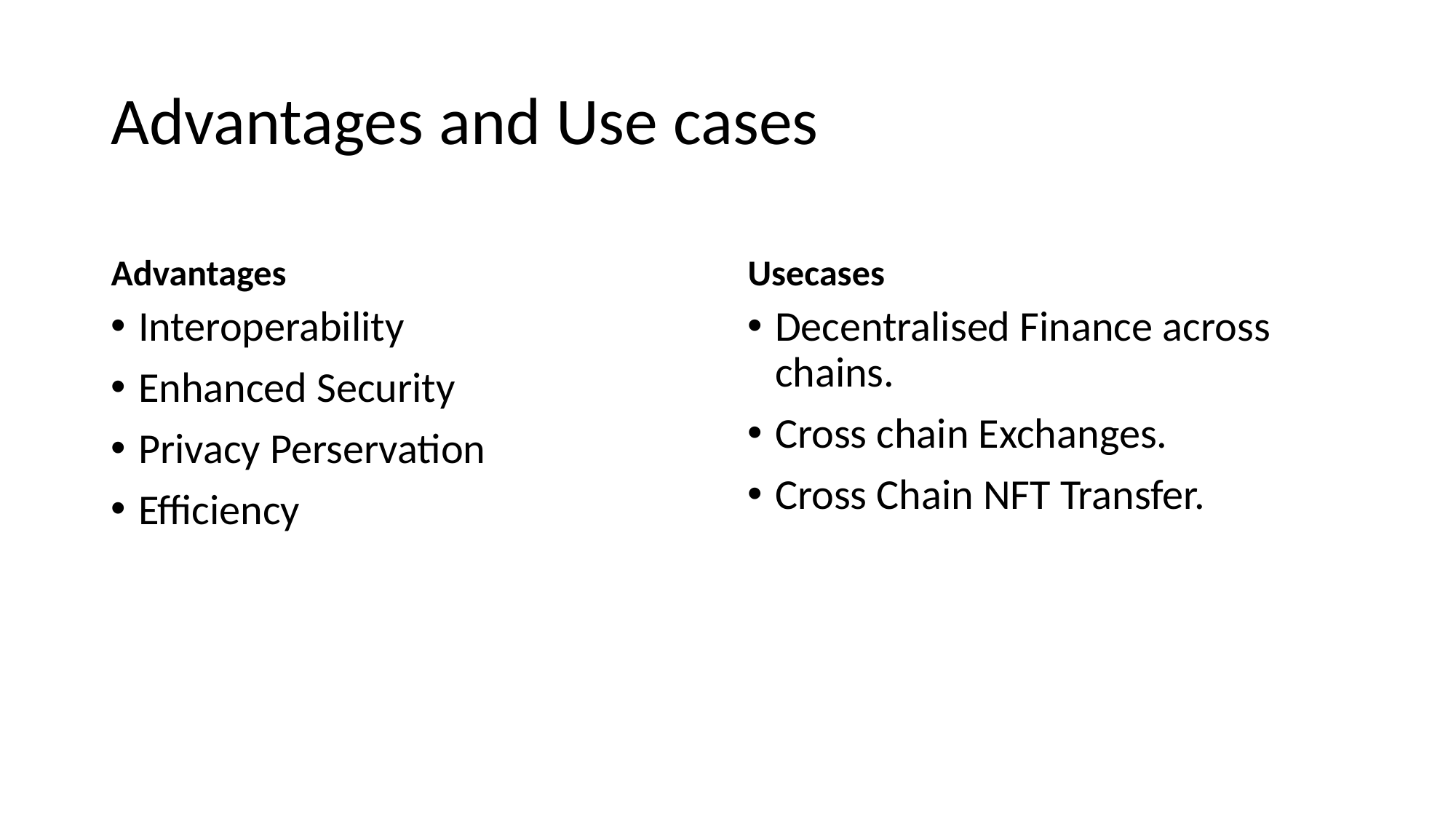

# Advantages and Use cases
Advantages
Usecases
Interoperability
Enhanced Security
Privacy Perservation
Efficiency
Decentralised Finance across chains.
Cross chain Exchanges.
Cross Chain NFT Transfer.